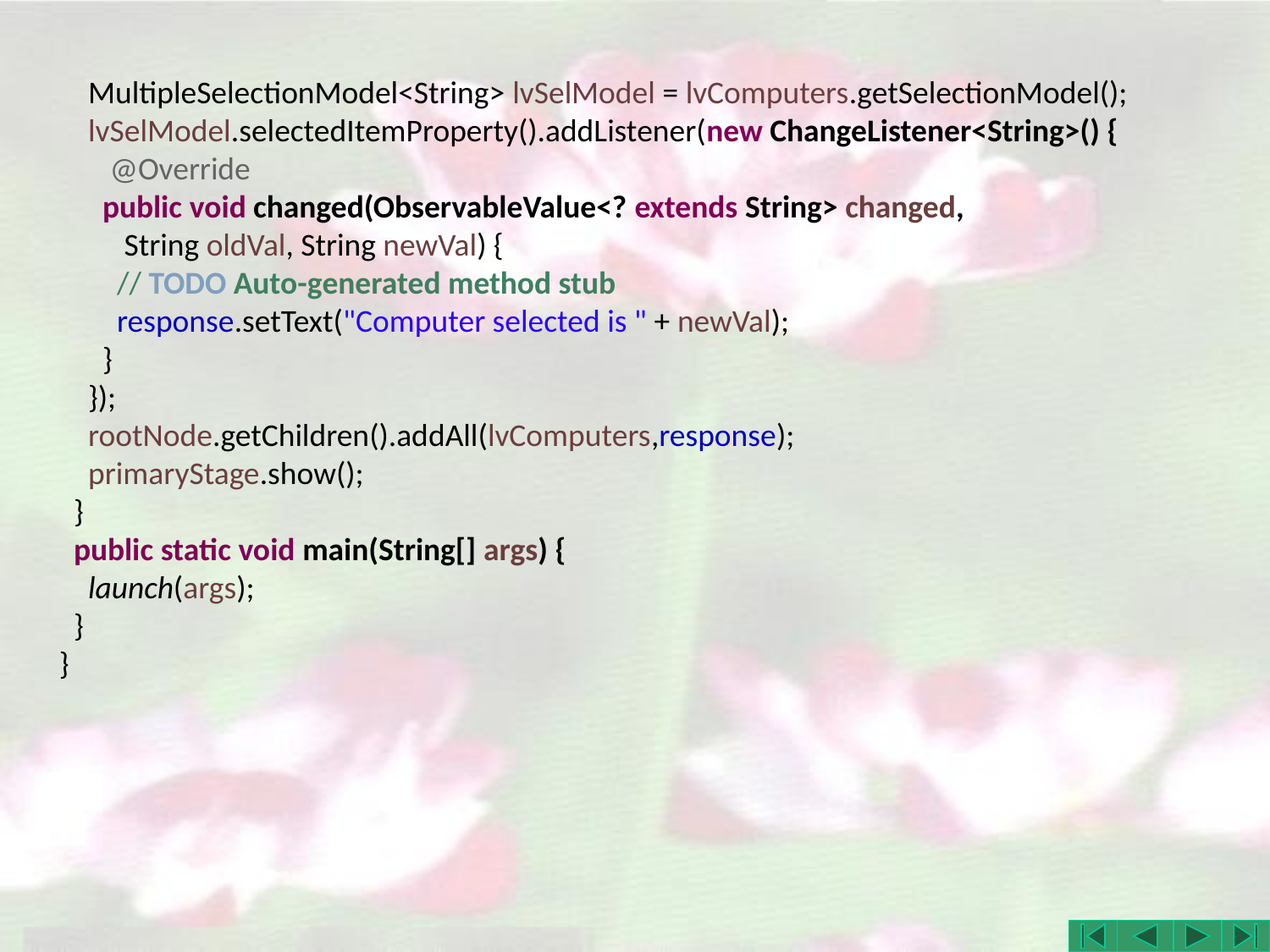

MultipleSelectionModel<String> lvSelModel = lvComputers.getSelectionModel();
    lvSelModel.selectedItemProperty().addListener(new ChangeListener<String>() {
       @Override
      public void changed(ObservableValue<? extends String> changed,
         String oldVal, String newVal) {
        // TODO Auto-generated method stub
        response.setText("Computer selected is " + newVal);
      }
    });
    rootNode.getChildren().addAll(lvComputers,response);
    primaryStage.show();
  }
  public static void main(String[] args) {
    launch(args);
  }
}